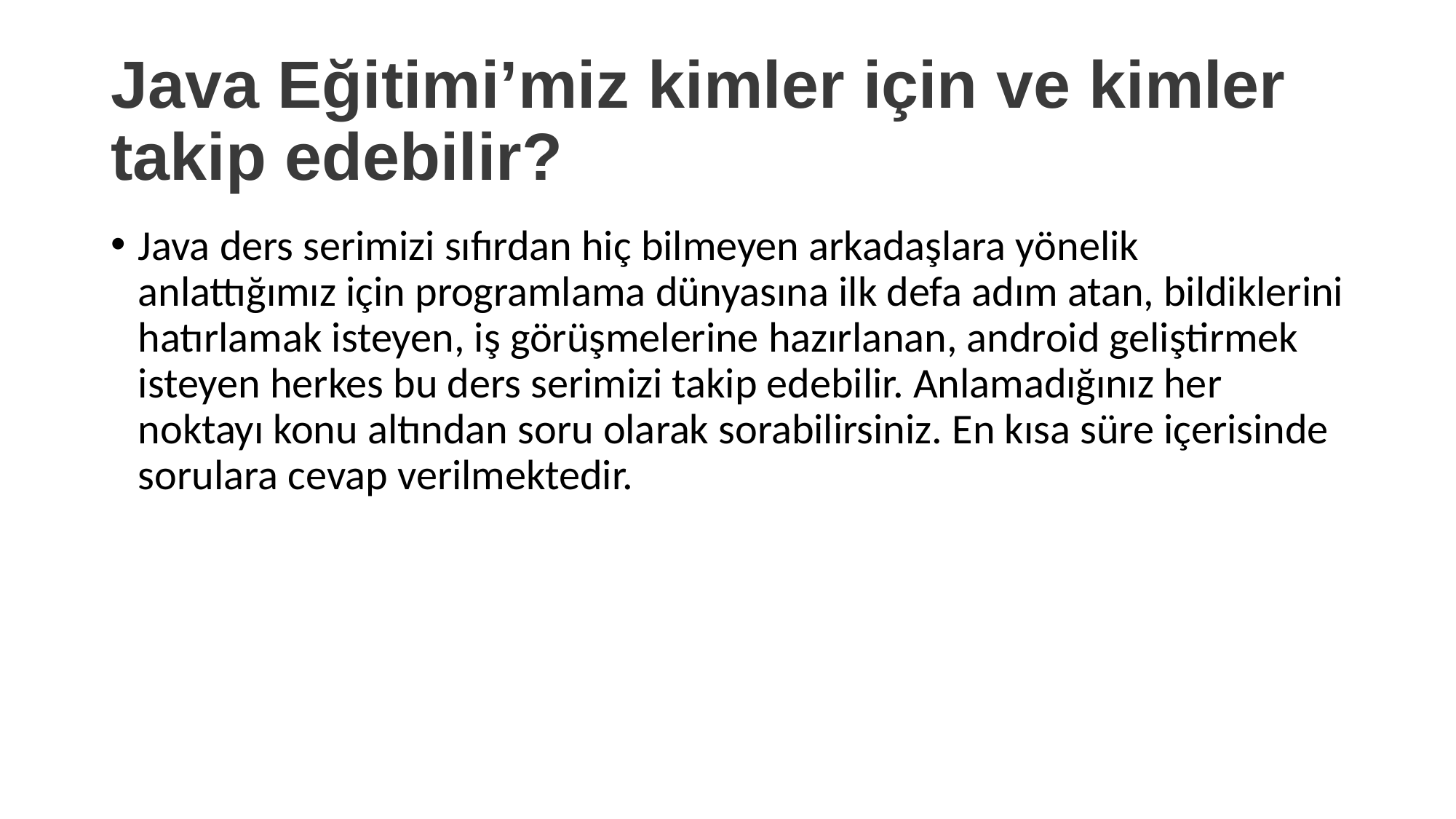

# Java Eğitimi’miz kimler için ve kimler takip edebilir?
Java ders serimizi sıfırdan hiç bilmeyen arkadaşlara yönelik anlattığımız için programlama dünyasına ilk defa adım atan, bildiklerini hatırlamak isteyen, iş görüşmelerine hazırlanan, android geliştirmek isteyen herkes bu ders serimizi takip edebilir. Anlamadığınız her noktayı konu altından soru olarak sorabilirsiniz. En kısa süre içerisinde sorulara cevap verilmektedir.